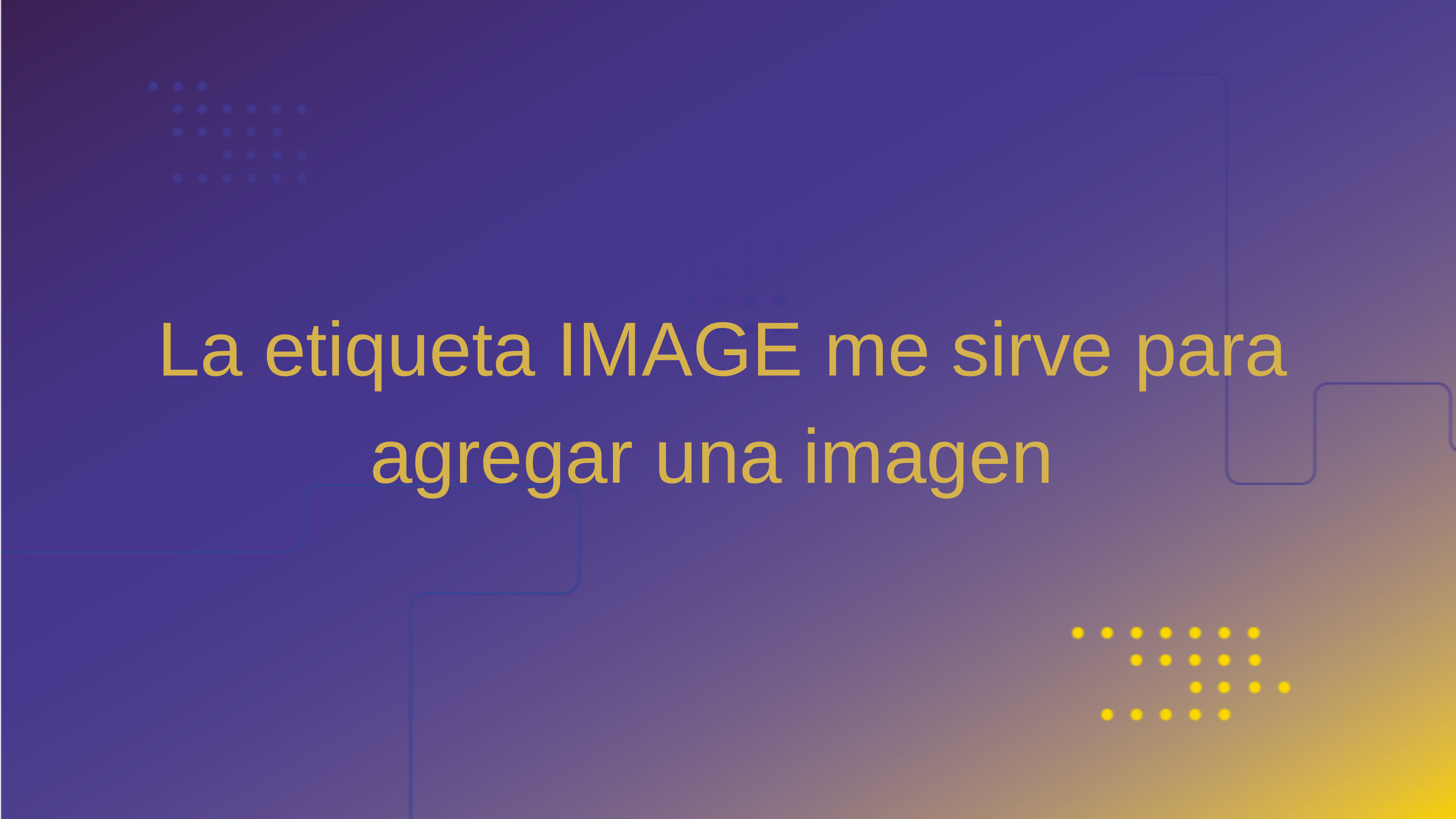

La etiqueta IMAGE me sirve para agregar una imagen